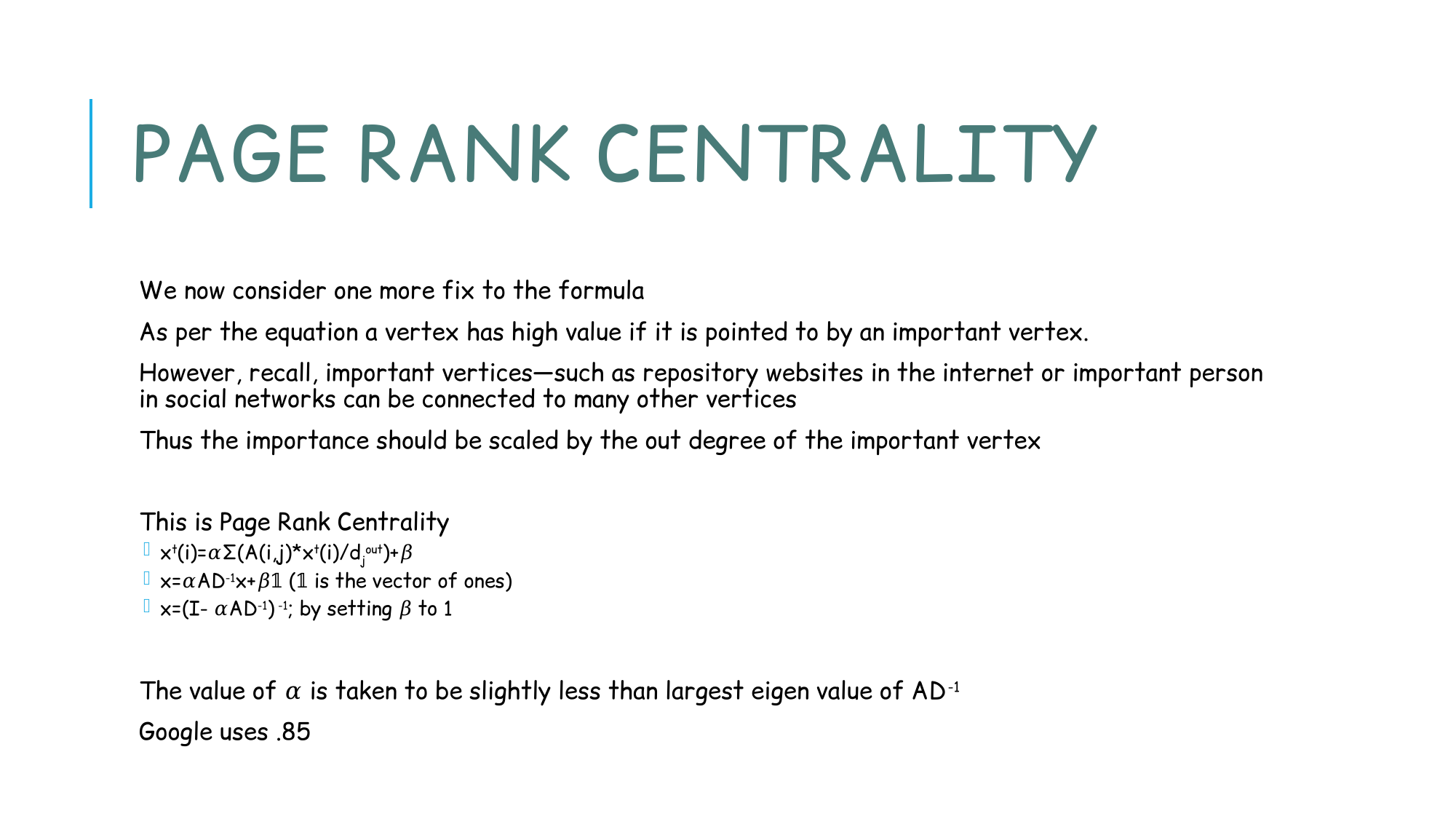

# Page Rank Centrality
We now consider one more fix to the formula
As per the equation a vertex has high value if it is pointed to by an important vertex.
However, recall, important vertices—such as repository websites in the internet or important person in social networks can be connected to many other vertices
Thus the importance should be scaled by the out degree of the important vertex

This is Page Rank Centrality
xt(i)=𝛼Σ(A(i,j)*xt(i)/djout)+𝛽
x=𝛼AD-1x+𝛽𝟙 (𝟙 is the vector of ones)
x=(I- 𝛼AD-1) -1; by setting 𝛽 to 1

The value of 𝛼 is taken to be slightly less than largest eigen value of AD-1
Google uses .85